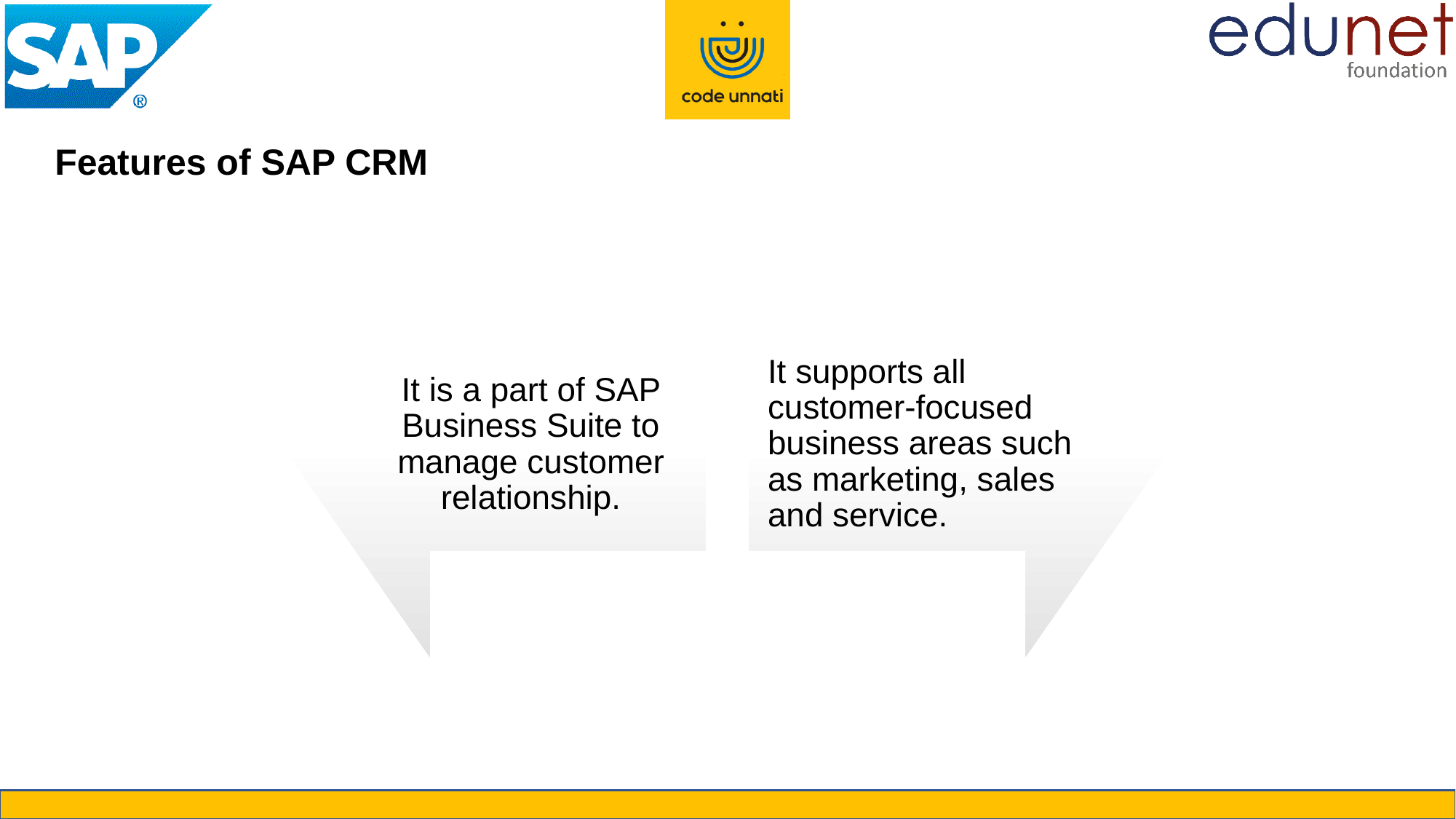

Features of SAP CRM

It is a part of SAP Business Suite to manage customer relationship.
It supports all customer-focused business areas such as marketing, sales and service.